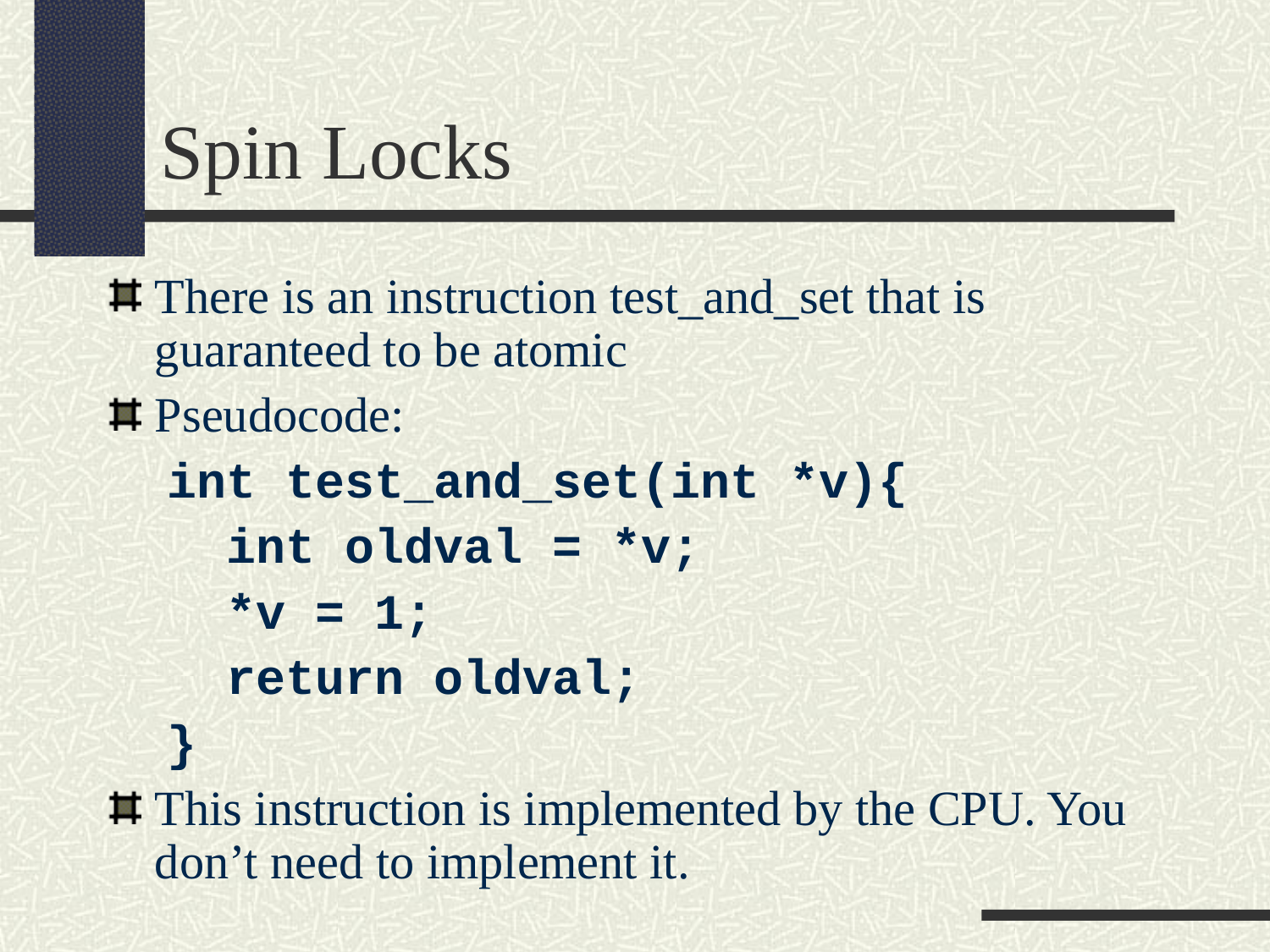

Spin Locks
There is an instruction test_and_set that is guaranteed to be atomic
Pseudocode:
  int test_and_set(int *v){
    int oldval = *v;
    *v = 1;
    return oldval;
  }
This instruction is implemented by the CPU. You don’t need to implement it.